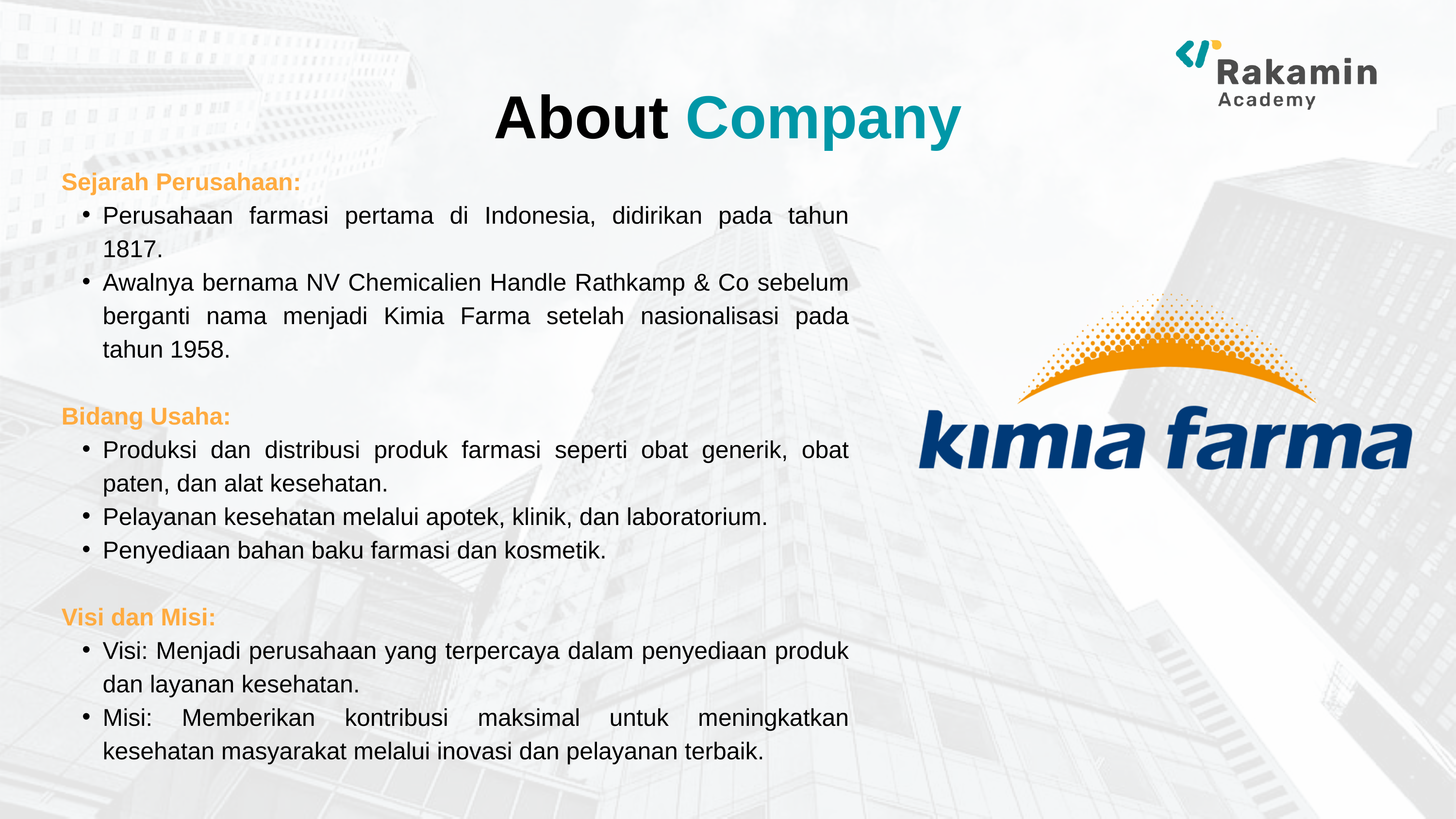

About Company
Sejarah Perusahaan:
Perusahaan farmasi pertama di Indonesia, didirikan pada tahun 1817.
Awalnya bernama NV Chemicalien Handle Rathkamp & Co sebelum berganti nama menjadi Kimia Farma setelah nasionalisasi pada tahun 1958.

Bidang Usaha:
Produksi dan distribusi produk farmasi seperti obat generik, obat paten, dan alat kesehatan.
Pelayanan kesehatan melalui apotek, klinik, dan laboratorium.
Penyediaan bahan baku farmasi dan kosmetik.

Visi dan Misi:
Visi: Menjadi perusahaan yang terpercaya dalam penyediaan produk dan layanan kesehatan.
Misi: Memberikan kontribusi maksimal untuk meningkatkan kesehatan masyarakat melalui inovasi dan pelayanan terbaik.